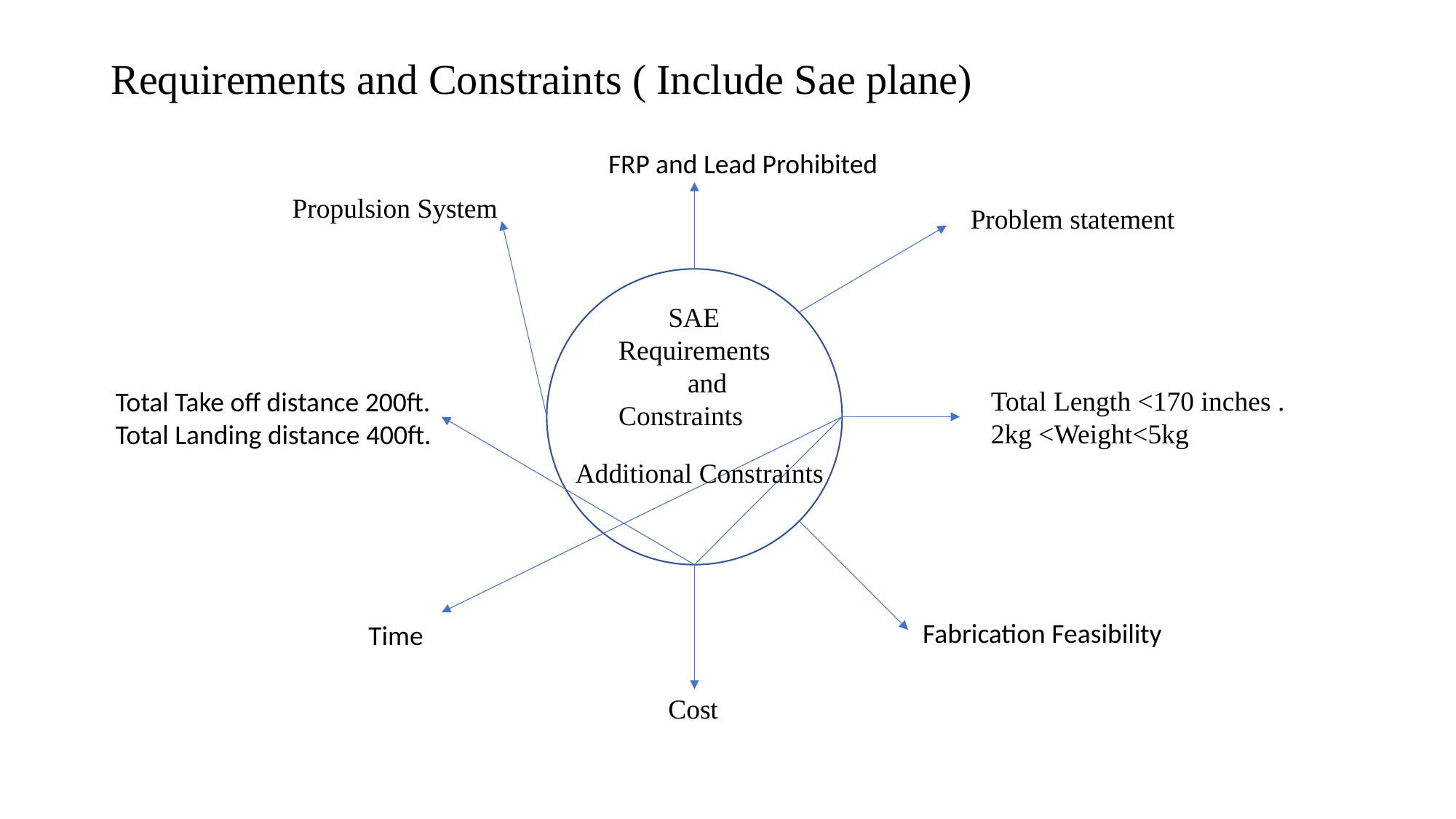

# Requirements and Constraints (	Include Sae plane)
FRP and Lead Prohibited

Propulsion System
Problem statement
Ss
        SAE
Requirements               and Constraints
Total Length <170 inches .
2kg <Weight<5kg
Total Take off distance 200ft.
Total Landing distance 400ft.

Additional Constraints
Fabrication Feasibility
Time
         Cost